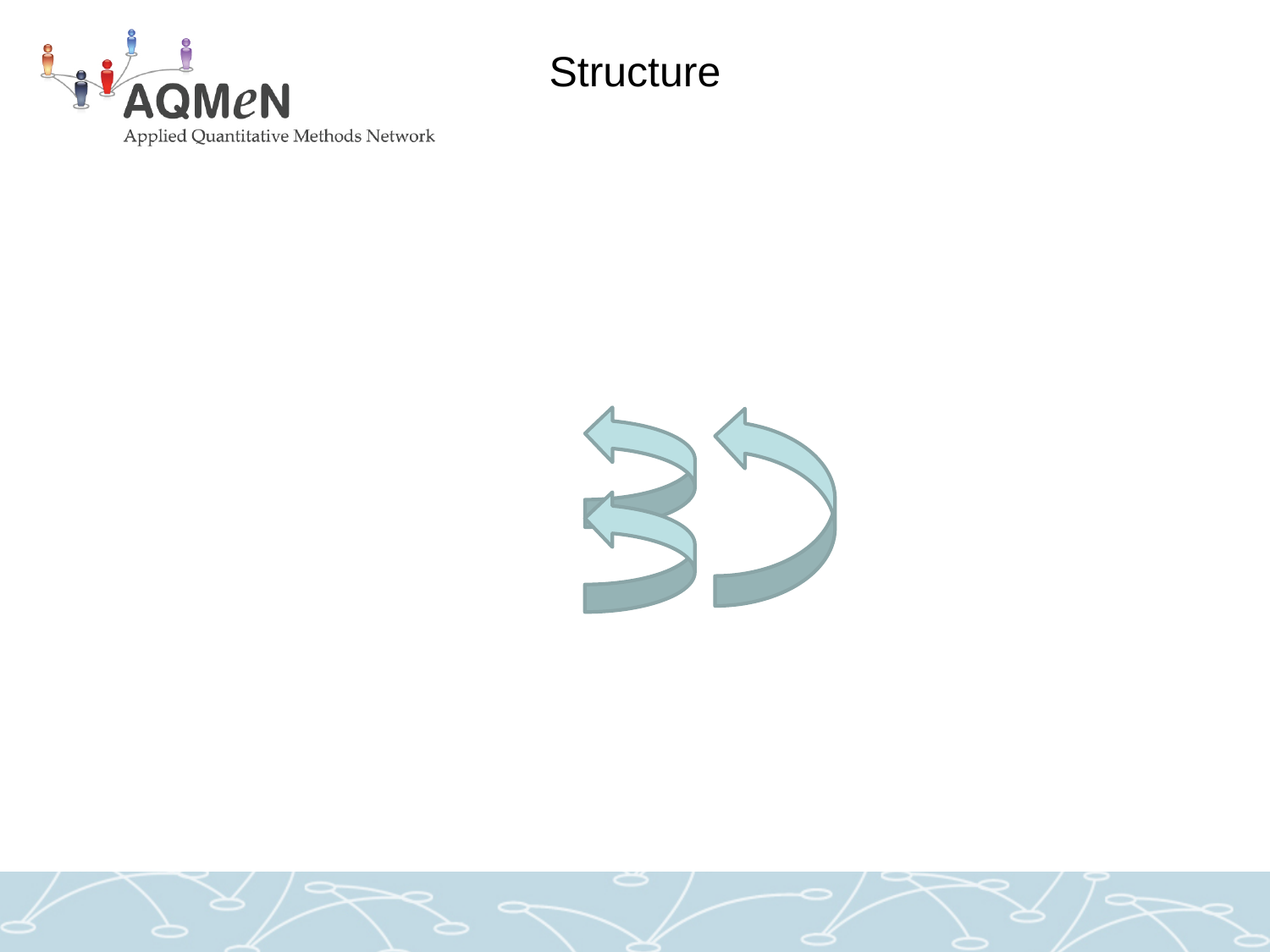

# Structure
Shaded contour maps and Lexis surfaces
The data
The visualisations
The visualisations
The visualisations